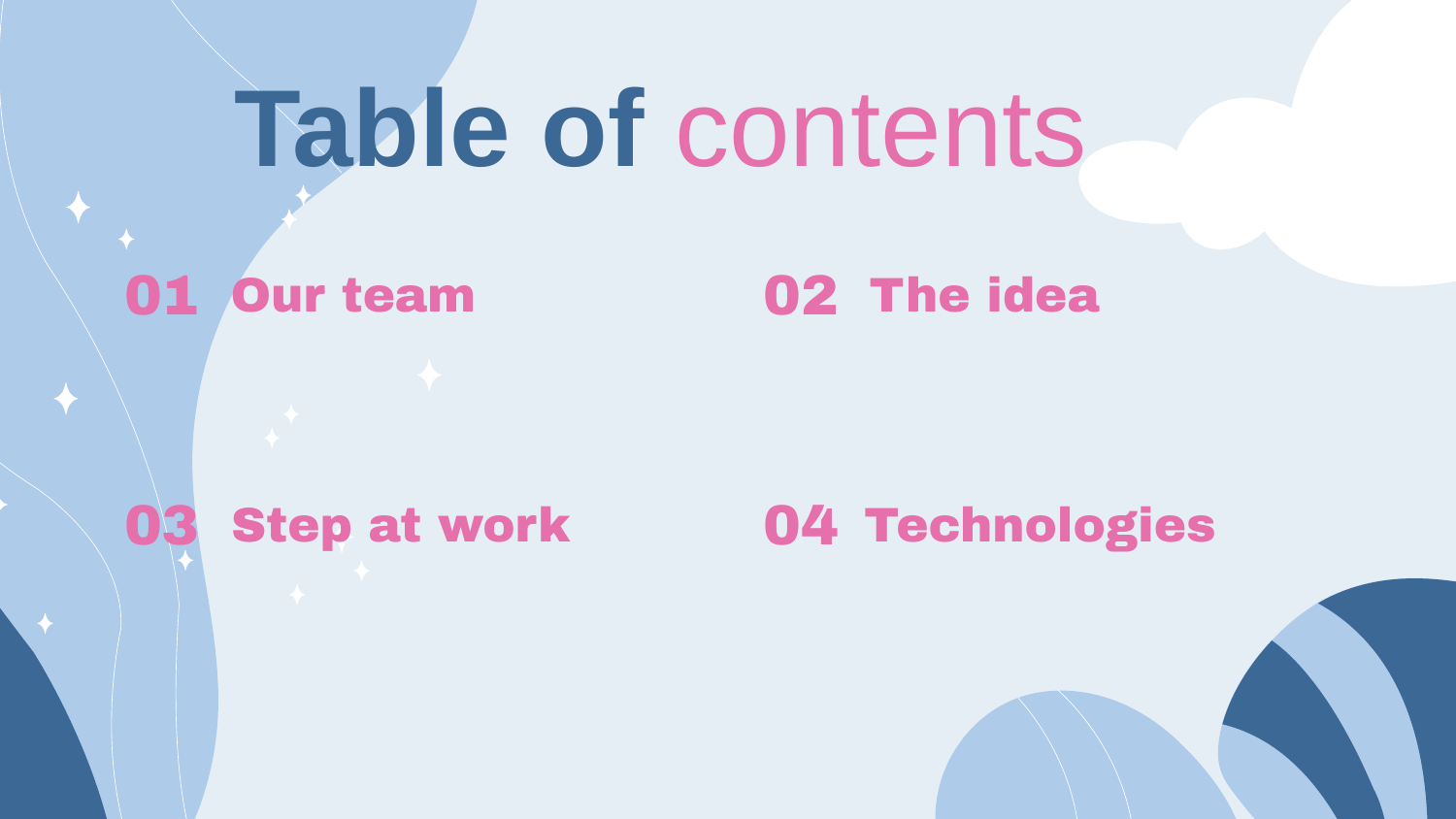

# Table of contents
01
02
The idea
Our team
03
04
Step at work
Technologies